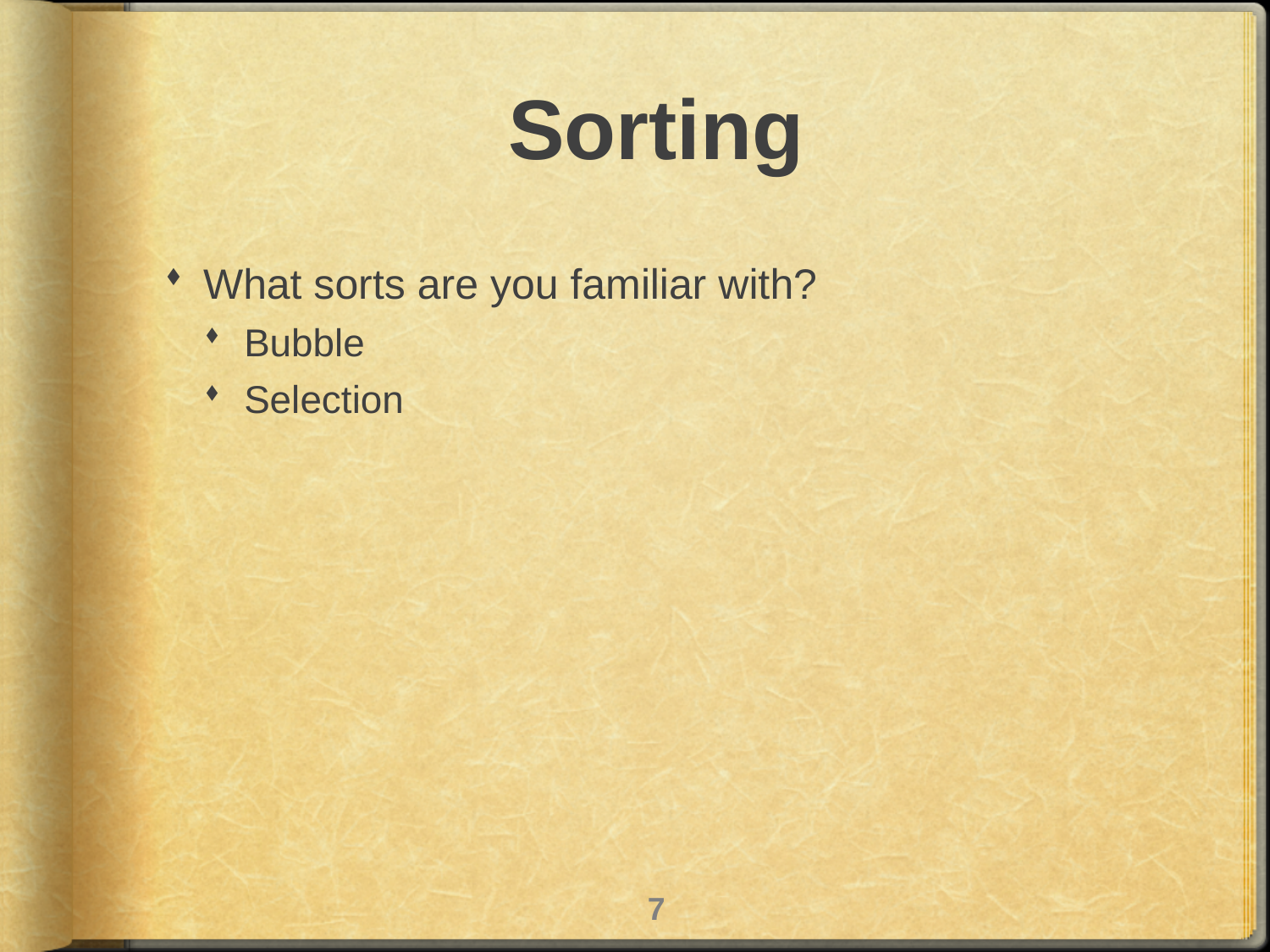

# Sorting
What sorts are you familiar with?
Bubble
Selection
7